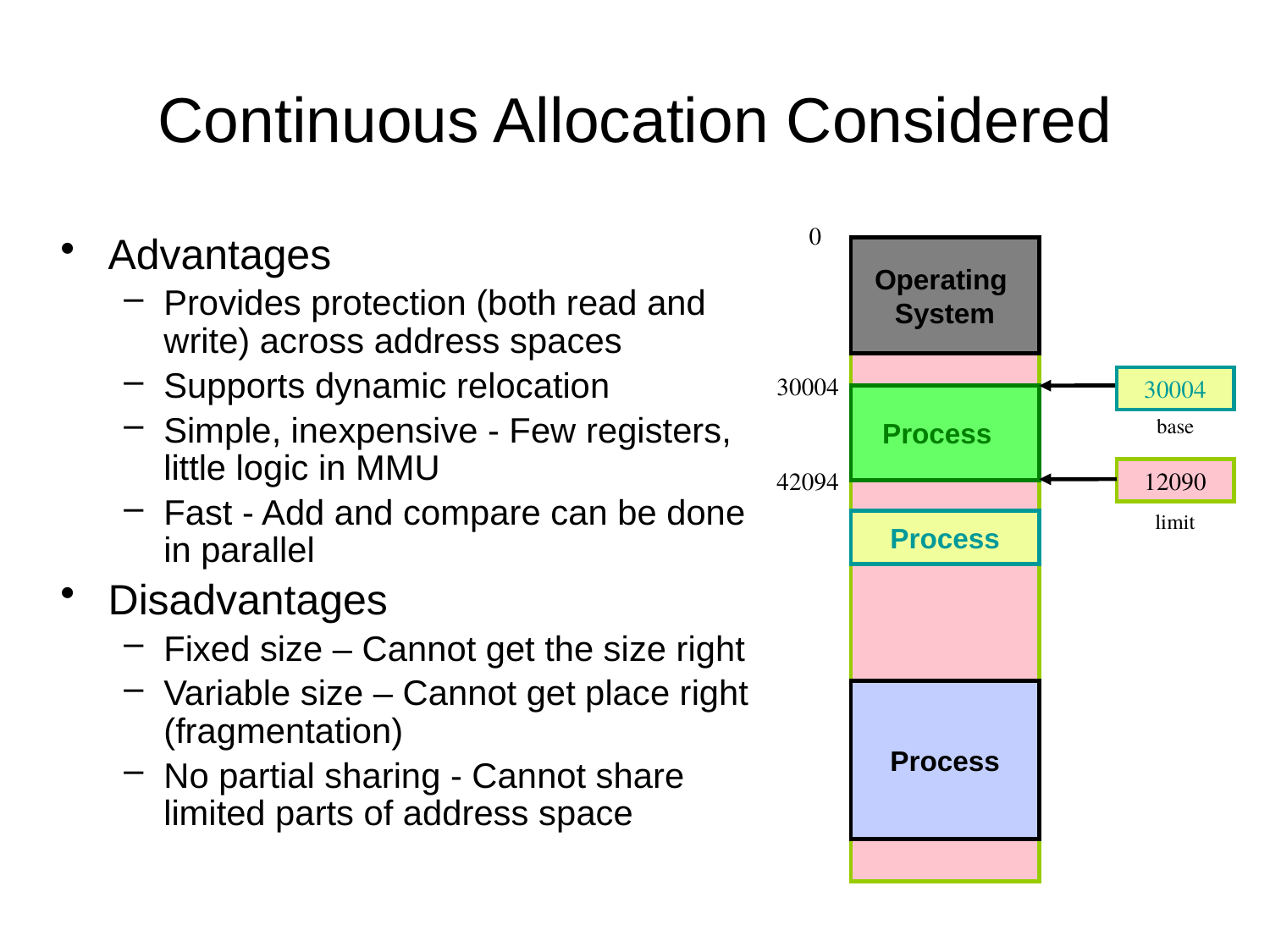

# Continuous Allocation Considered
0
Advantages
Provides protection (both read and write) across address spaces
Supports dynamic relocation
Simple, inexpensive - Few registers, little logic in MMU
Fast - Add and compare can be done in parallel
Disadvantages
Fixed size – Cannot get the size right
Variable size – Cannot get place right (fragmentation)
No partial sharing - Cannot share limited parts of address space

Operating
System
30004
30004
Process

base
12090
42094

limit
Process
Process